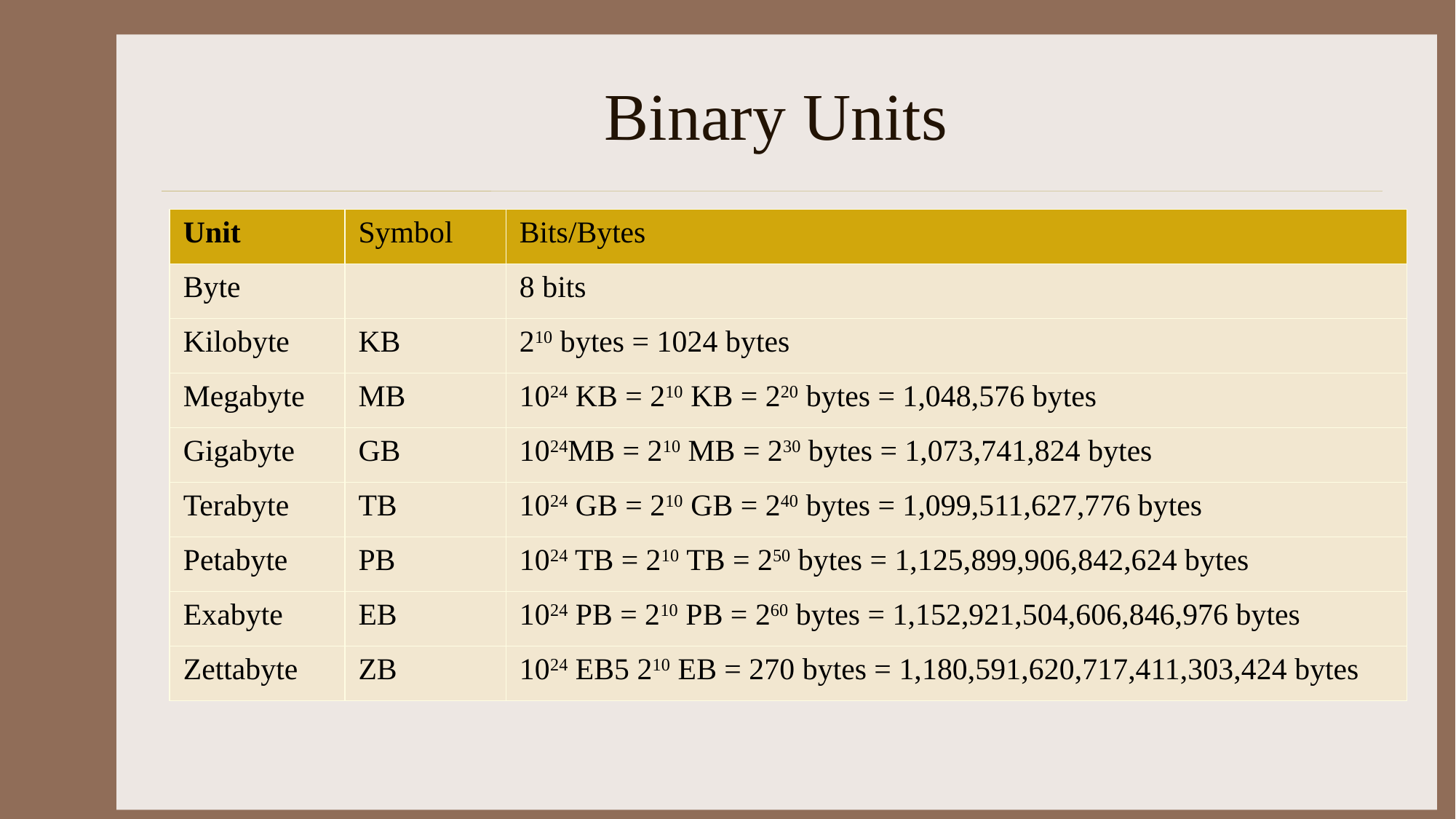

# Binary Units
| Unit | Symbol | Bits/Bytes |
| --- | --- | --- |
| Byte |  | 8 bits |
| Kilobyte | KB | 210 bytes = 1024 bytes |
| Megabyte | MB | 1024 KB = 210 KB = 220 bytes = 1,048,576 bytes |
| Gigabyte | GB | 1024MB = 210 MB = 230 bytes = 1,073,741,824 bytes |
| Terabyte | TB | 1024 GB = 210 GB = 240 bytes = 1,099,511,627,776 bytes |
| Petabyte | PB | 1024 TB = 210 TB = 250 bytes = 1,125,899,906,842,624 bytes |
| Exabyte | EB | 1024 PB = 210 PB = 260 bytes = 1,152,921,504,606,846,976 bytes |
| Zettabyte | ZB | 1024 EB5 210 EB = 270 bytes = 1,180,591,620,717,411,303,424 bytes |